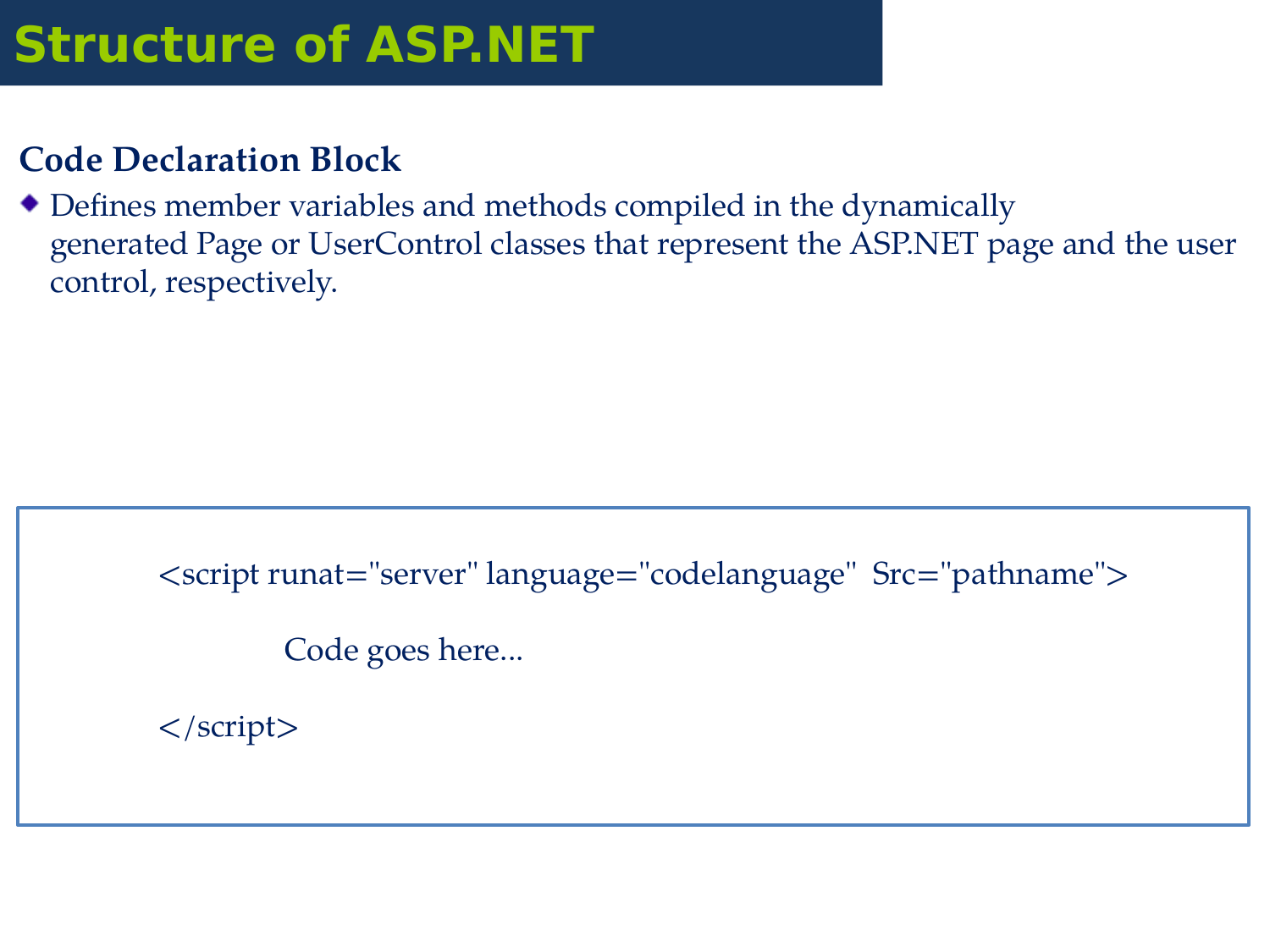

# Structure of ASP.NET

Code Declaration Block
Defines member variables and methods compiled in the dynamically generated Page or UserControl classes that represent the ASP.NET page and the user control, respectively.

	<script runat="server" language="codelanguage"  Src="pathname">

		Code goes here...

	</script>